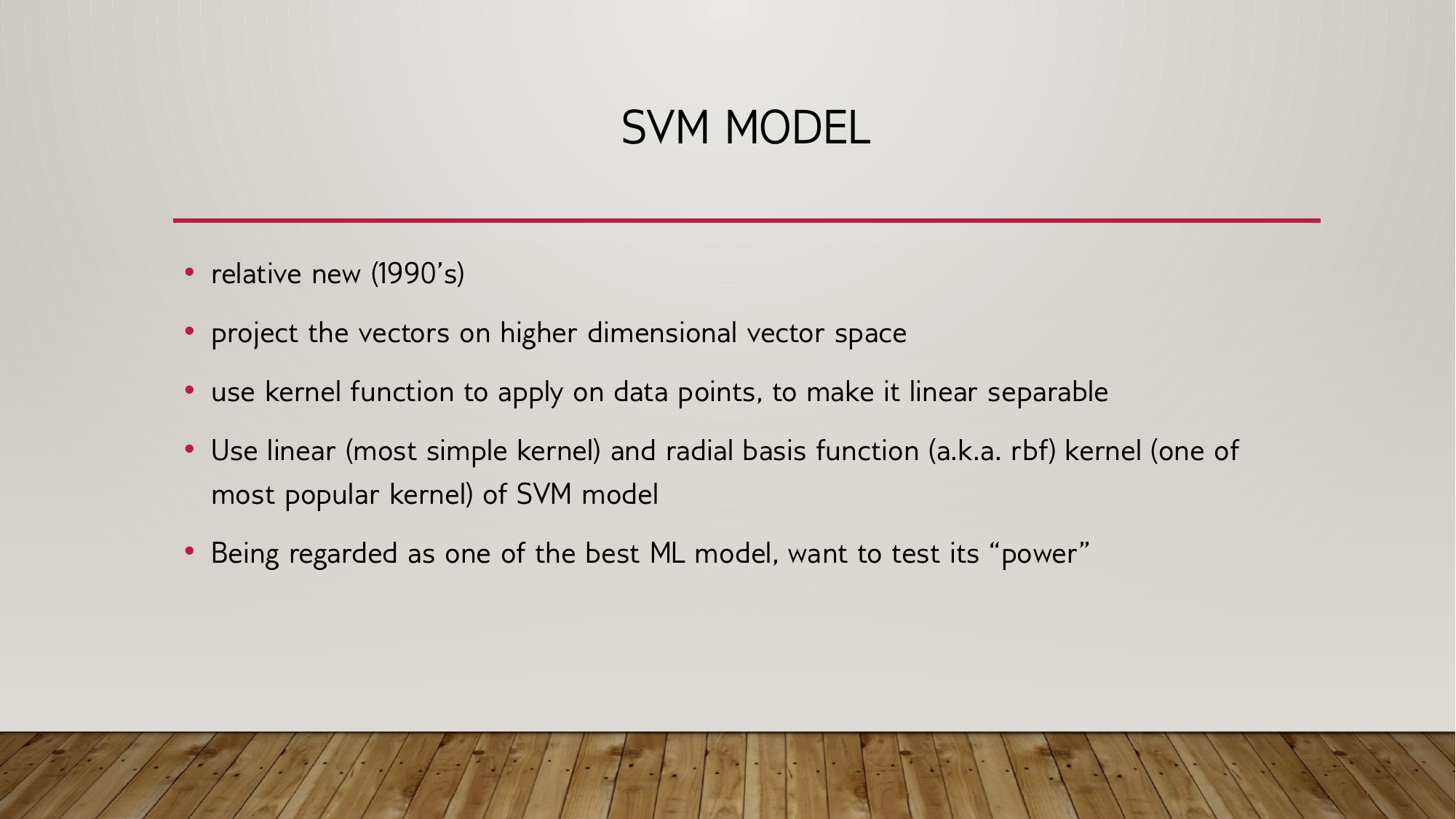

# SVM model
relative new (1990’s)
project the vectors on higher dimensional vector space
use kernel function to apply on data points, to make it linear separable
Use linear (most simple kernel) and radial basis function (a.k.a. rbf) kernel (one of most popular kernel) of SVM model
Being regarded as one of the best ML model, want to test its “power”